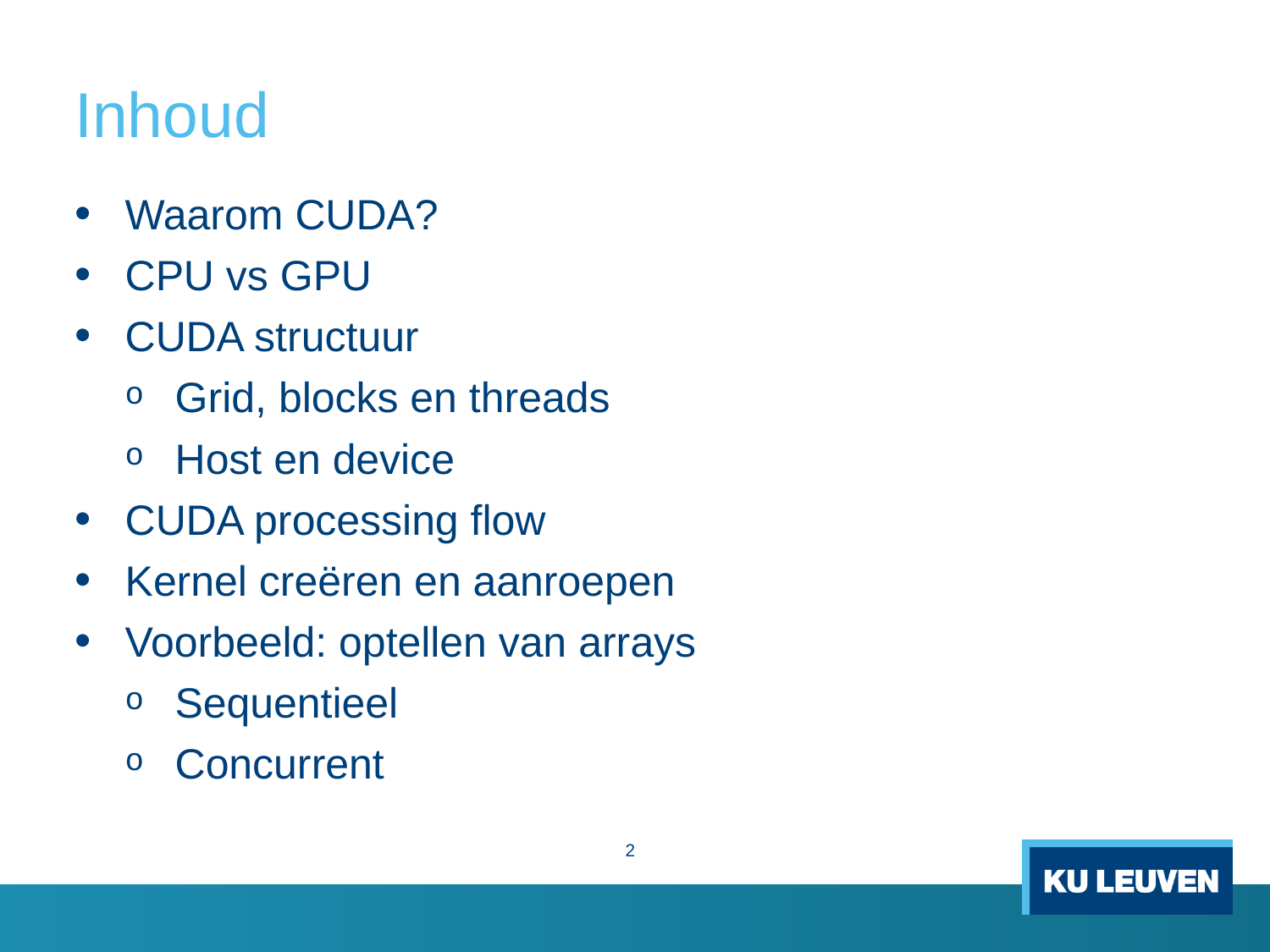

# Inhoud
Waarom CUDA?
CPU vs GPU
CUDA structuur
Grid, blocks en threads
Host en device
CUDA processing flow
Kernel creëren en aanroepen
Voorbeeld: optellen van arrays
Sequentieel
Concurrent
2